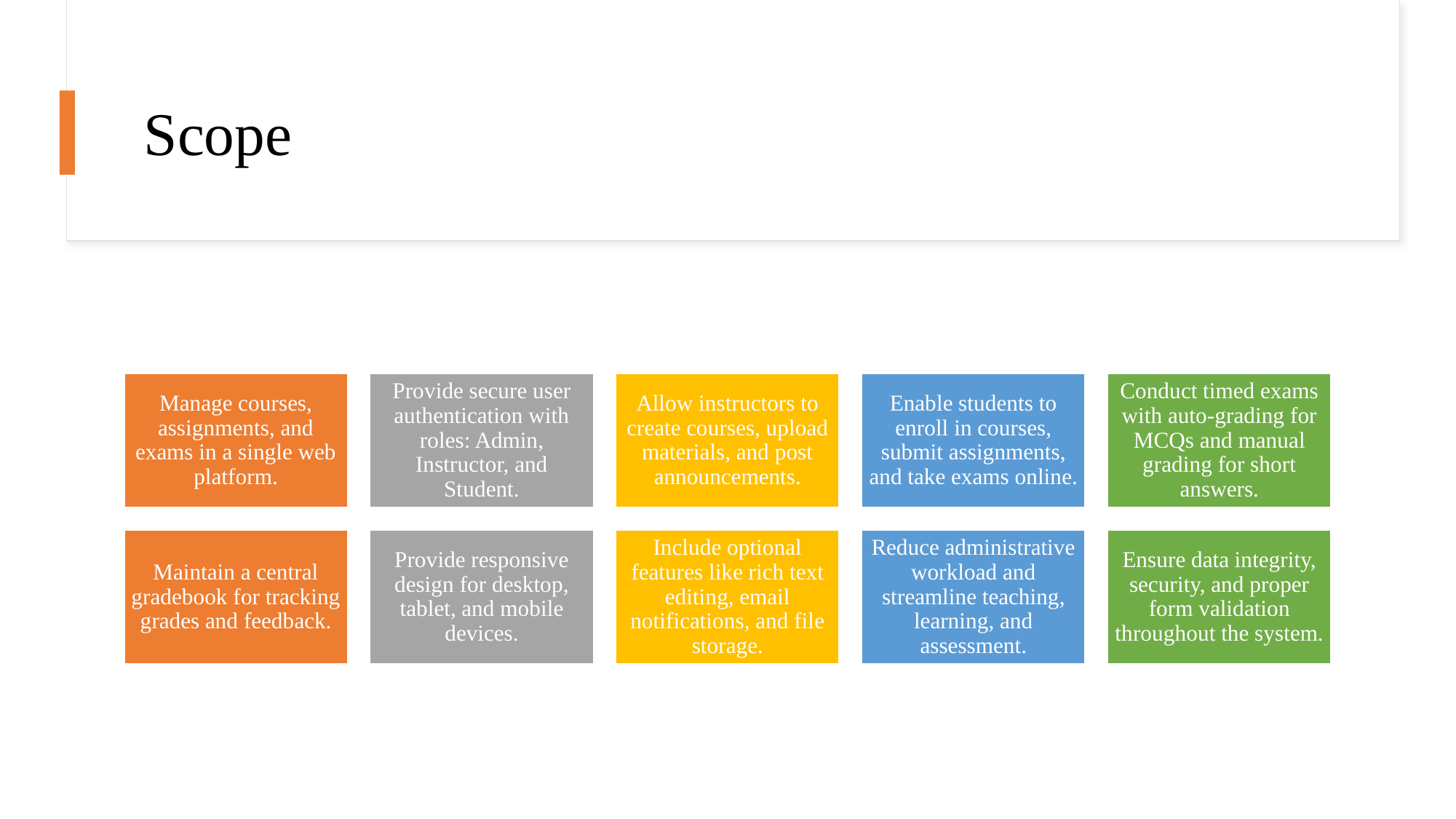

# Scope

Manage courses, assignments, and exams in a single web platform.
Provide secure user authentication with roles: Admin, Instructor, and Student.
Allow instructors to create courses, upload materials, and post announcements.
Enable students to enroll in courses, submit assignments, and take exams online.
Conduct timed exams with auto-grading for MCQs and manual grading for short answers.
Maintain a central gradebook for tracking grades and feedback.
Provide responsive design for desktop, tablet, and mobile devices.
Include optional features like rich text editing, email notifications, and file storage.
Reduce administrative workload and streamline teaching, learning, and assessment.
Ensure data integrity, security, and proper form validation throughout the system.